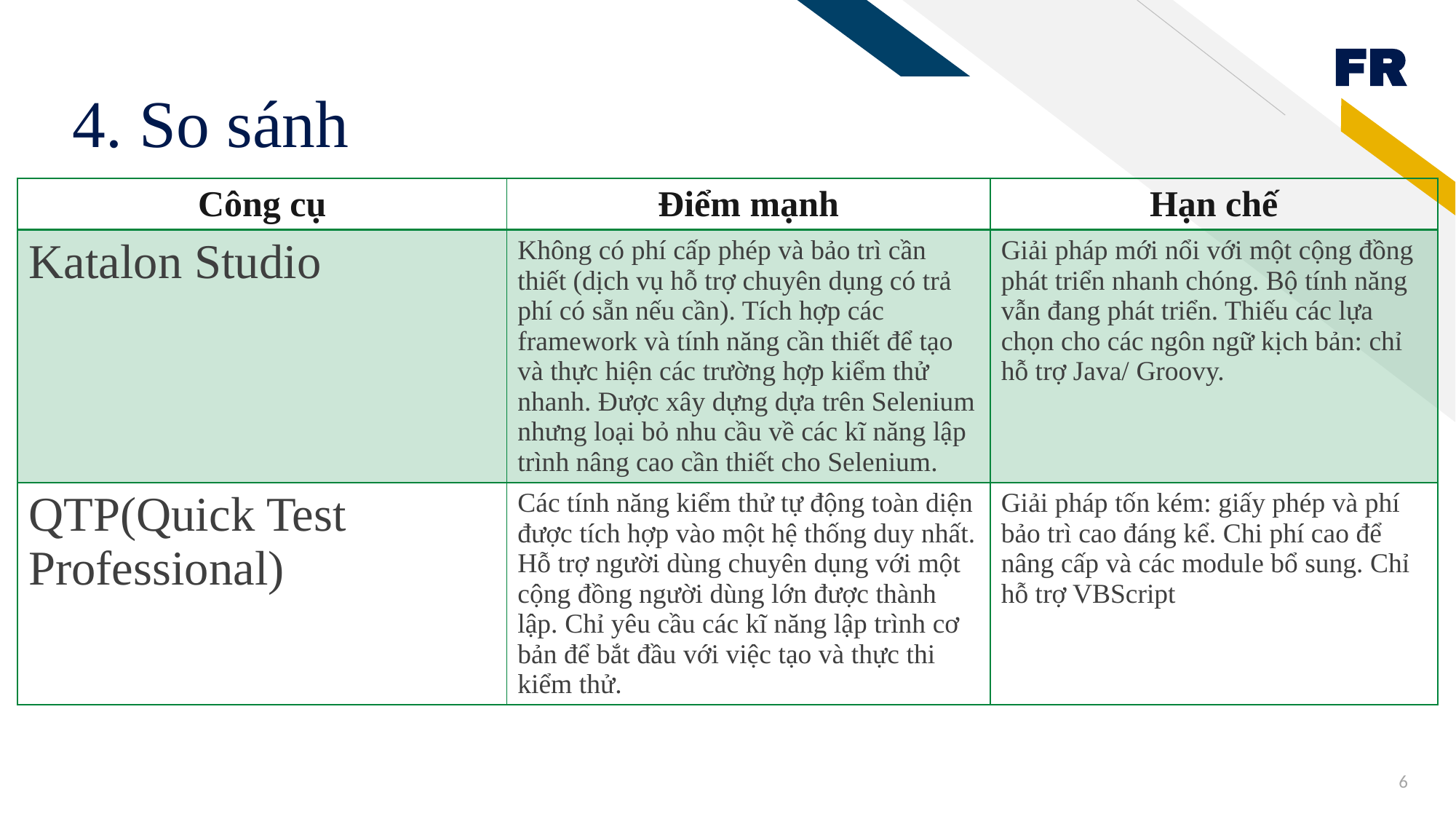

# 4. So sánh
| Công cụ | Điểm mạnh | Hạn chế |
| --- | --- | --- |
| Katalon Studio | Không có phí cấp phép và bảo trì cần thiết (dịch vụ hỗ trợ chuyên dụng có trả phí có sẵn nếu cần). Tích hợp các framework và tính năng cần thiết để tạo và thực hiện các trường hợp kiểm thử nhanh. Được xây dựng dựa trên Selenium nhưng loại bỏ nhu cầu về các kĩ năng lập trình nâng cao cần thiết cho Selenium. | Giải pháp mới nổi với một cộng đồng phát triển nhanh chóng. Bộ tính năng vẫn đang phát triển. Thiếu các lựa chọn cho các ngôn ngữ kịch bản: chỉ hỗ trợ Java/ Groovy. |
| QTP(Quick Test Professional) | Các tính năng kiểm thử tự động toàn diện được tích hợp vào một hệ thống duy nhất. Hỗ trợ người dùng chuyên dụng với một cộng đồng người dùng lớn được thành lập. Chỉ yêu cầu các kĩ năng lập trình cơ bản để bắt đầu với việc tạo và thực thi kiểm thử. | Giải pháp tốn kém: giấy phép và phí bảo trì cao đáng kể. Chi phí cao để nâng cấp và các module bổ sung. Chỉ hỗ trợ VBScript |
6